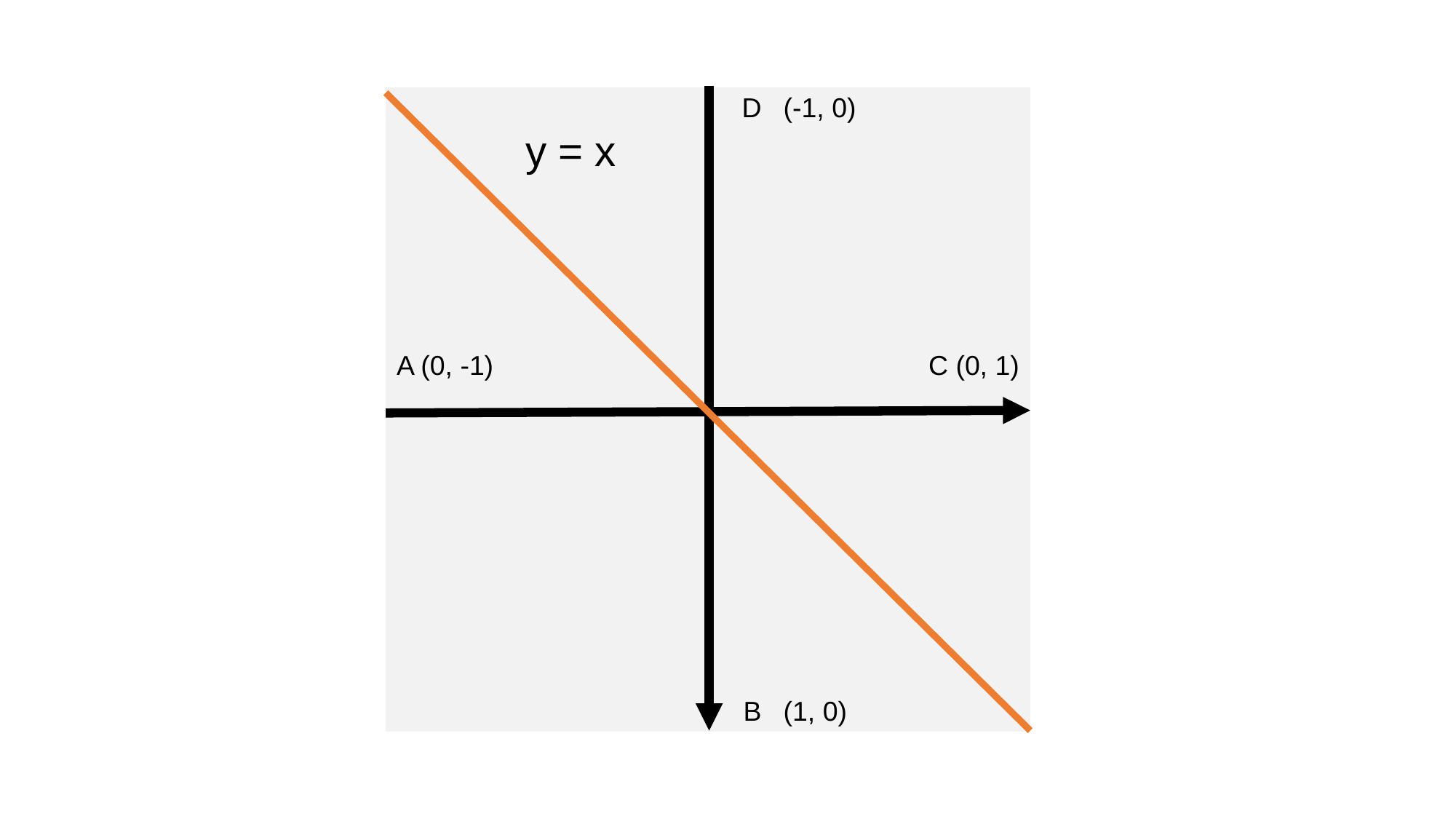

|  | y = x | D | (-1, 0) |  |
| --- | --- | --- | --- | --- |
|  |  |  |  |  |
| A (0, -1) |  |  |  | C (0, 1) |
|  |  |  |  |  |
|  |  | B | (1, 0) |  |